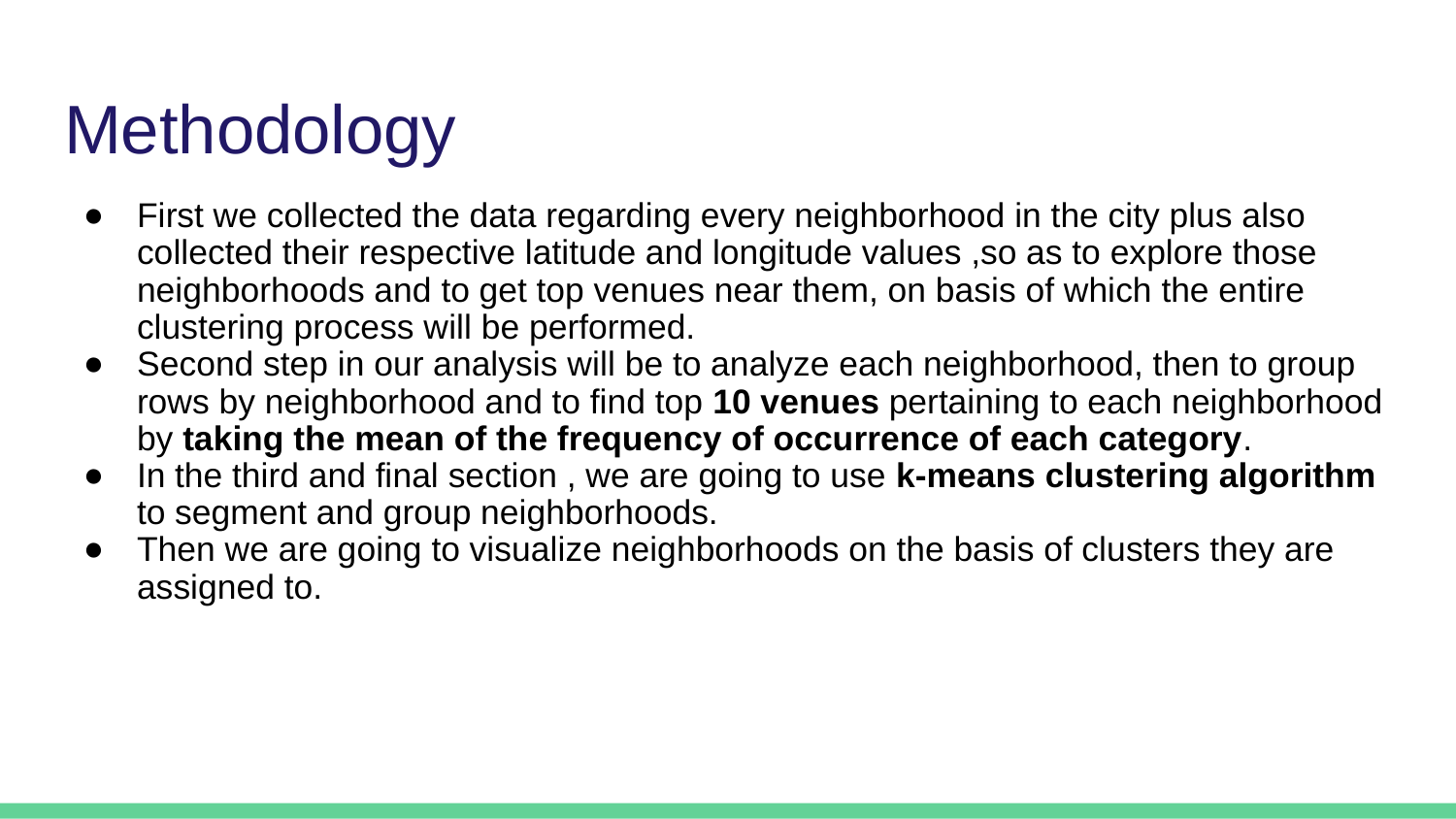

# Methodology
First we collected the data regarding every neighborhood in the city plus also collected their respective latitude and longitude values ,so as to explore those neighborhoods and to get top venues near them, on basis of which the entire clustering process will be performed.
Second step in our analysis will be to analyze each neighborhood, then to group rows by neighborhood and to find top 10 venues pertaining to each neighborhood by taking the mean of the frequency of occurrence of each category.
In the third and final section , we are going to use k-means clustering algorithm to segment and group neighborhoods.
Then we are going to visualize neighborhoods on the basis of clusters they are assigned to.